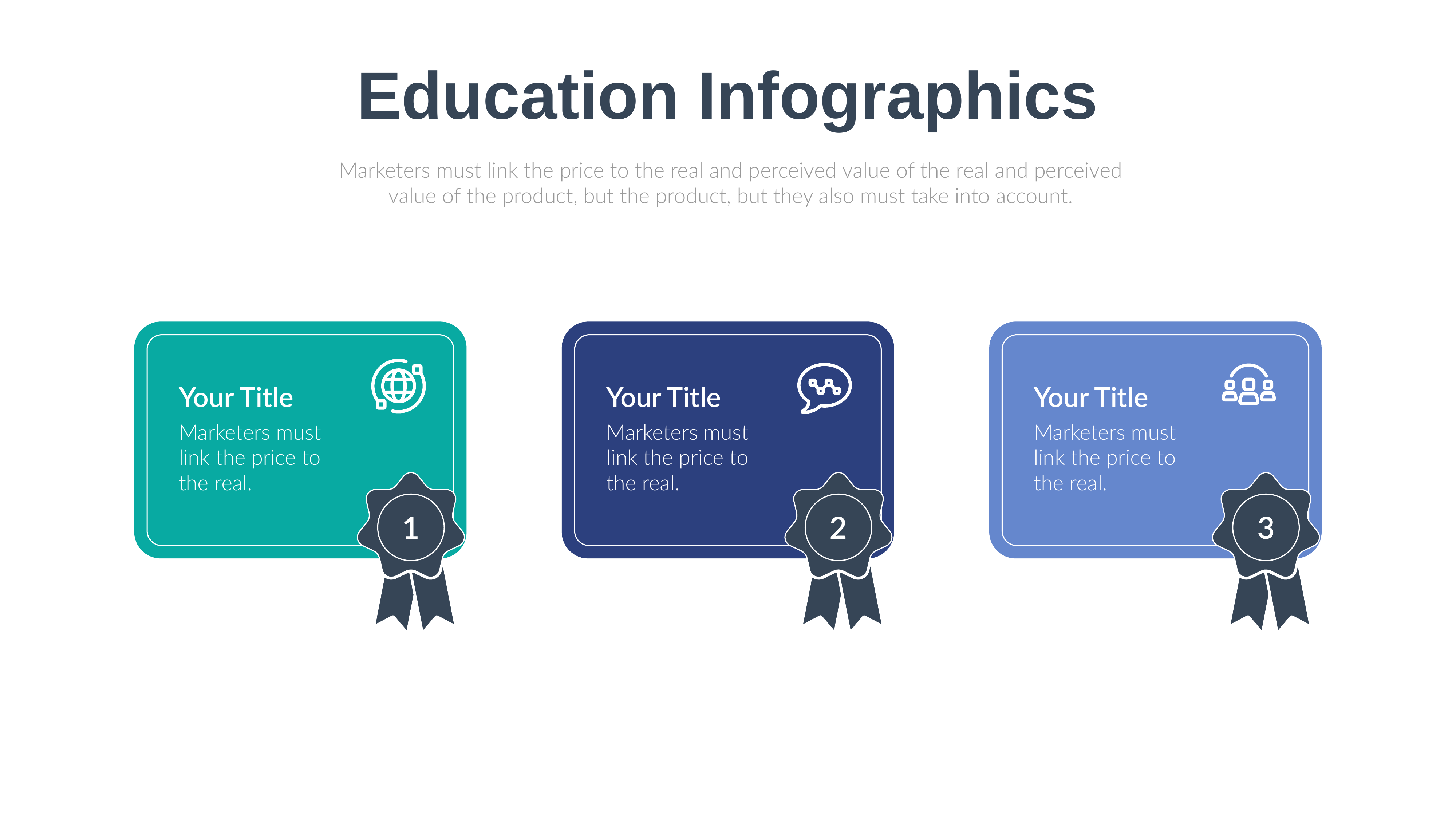

Education Infographics
Marketers must link the price to the real and perceived value of the real and perceived value of the product, but the product, but they also must take into account.

Your Title
Your Title
Your Title

Marketers must link the price to the real.
Marketers must link the price to the real.
Marketers must link the price to the real.

1
2
3